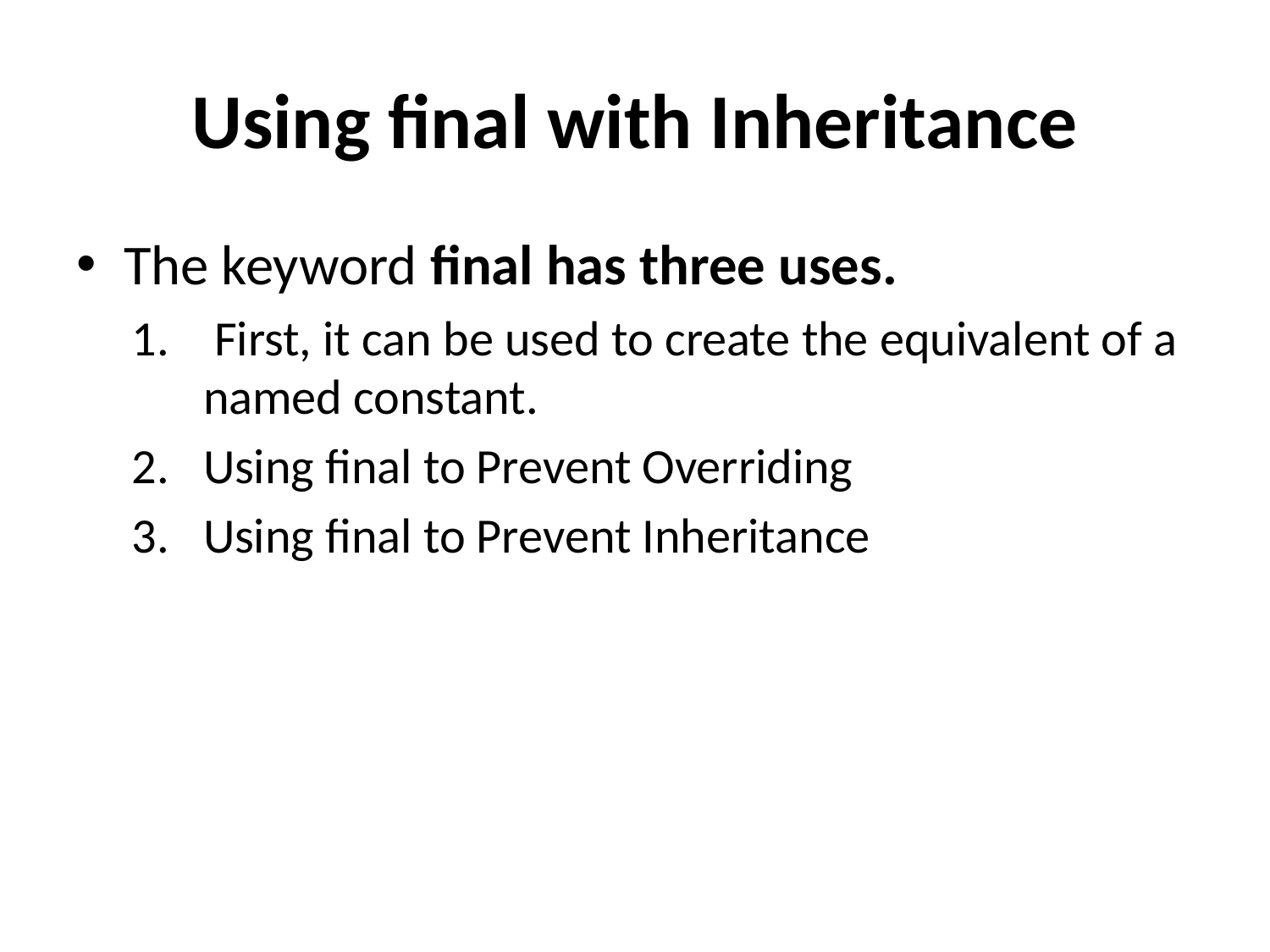

# Using final with Inheritance
The keyword final has three uses.
 First, it can be used to create the equivalent of a named constant.
Using final to Prevent Overriding
Using final to Prevent Inheritance